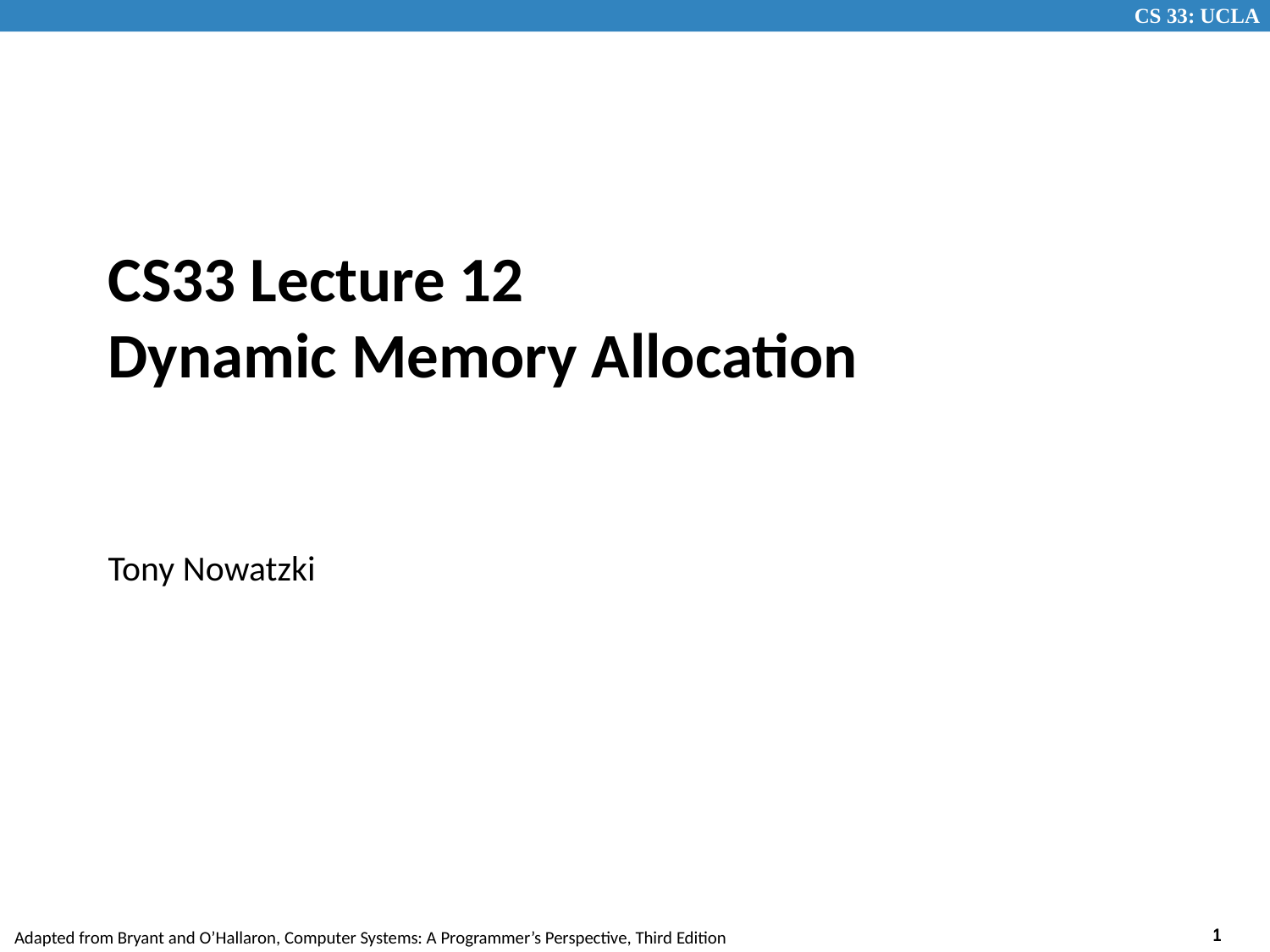

# CS33 Lecture 12 Dynamic Memory Allocation
Tony Nowatzki